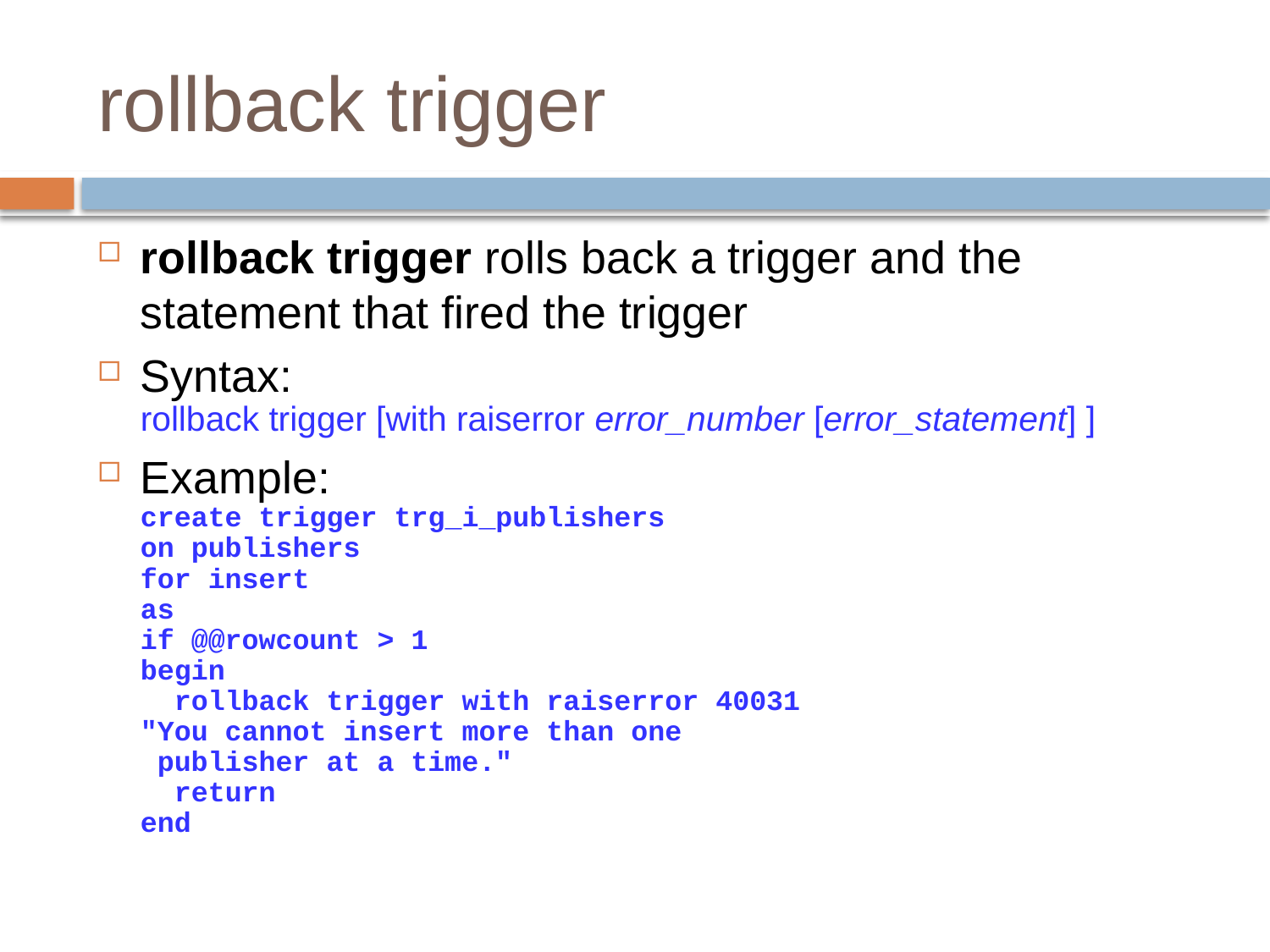

# rollback trigger
rollback trigger rolls back a trigger and the statement that fired the trigger
Syntax:
	rollback trigger [with raiserror error_number [error_statement] ]
Example:
	create trigger trg_i_publishers
	on publishers
	for insert
	as
		if @@rowcount > 1
			begin
			  rollback trigger with raiserror 40031
				"You cannot insert more than one
				 publisher at a time."
			  return
			end